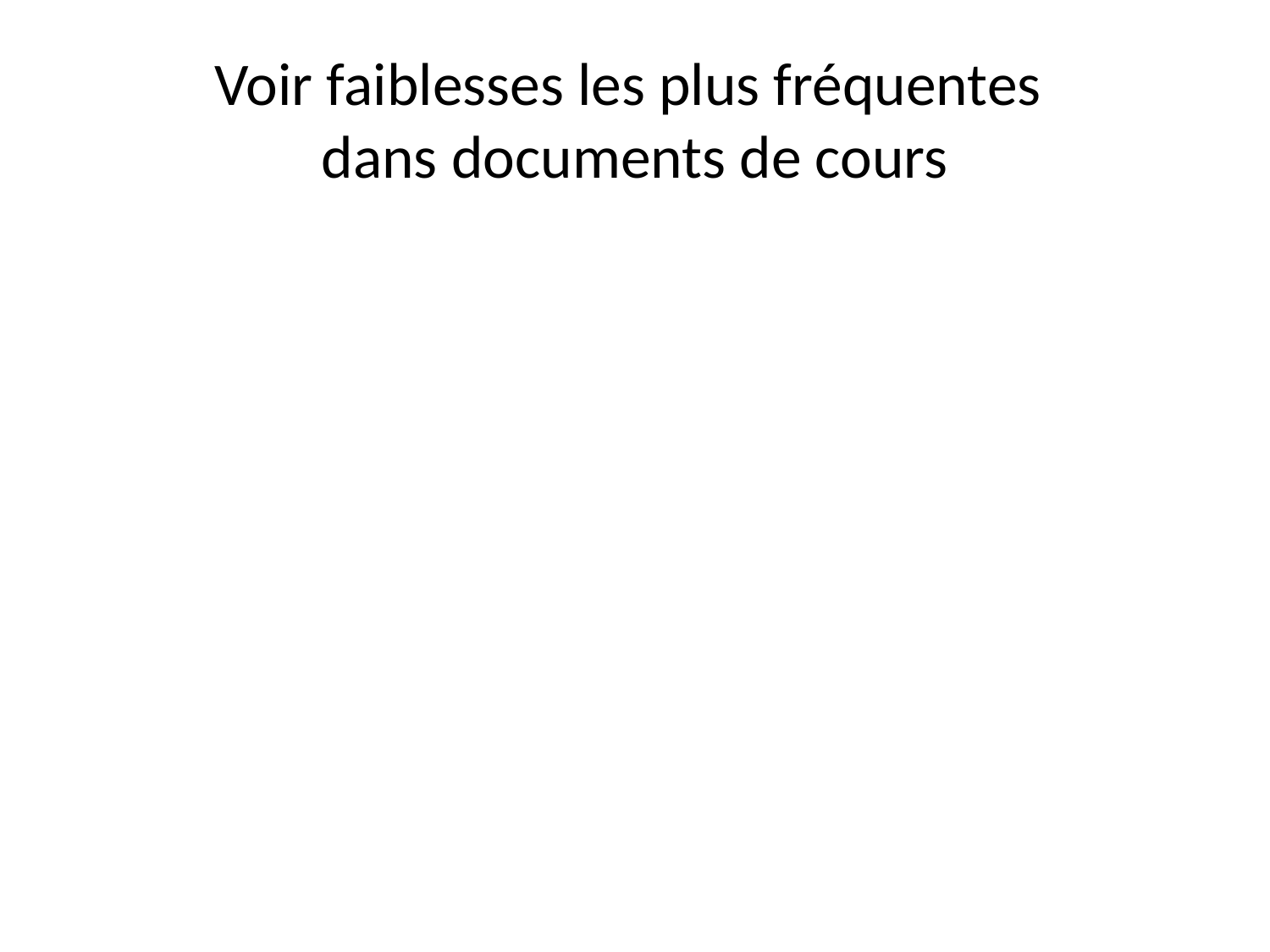

# Voir faiblesses les plus fréquentes dans documents de cours